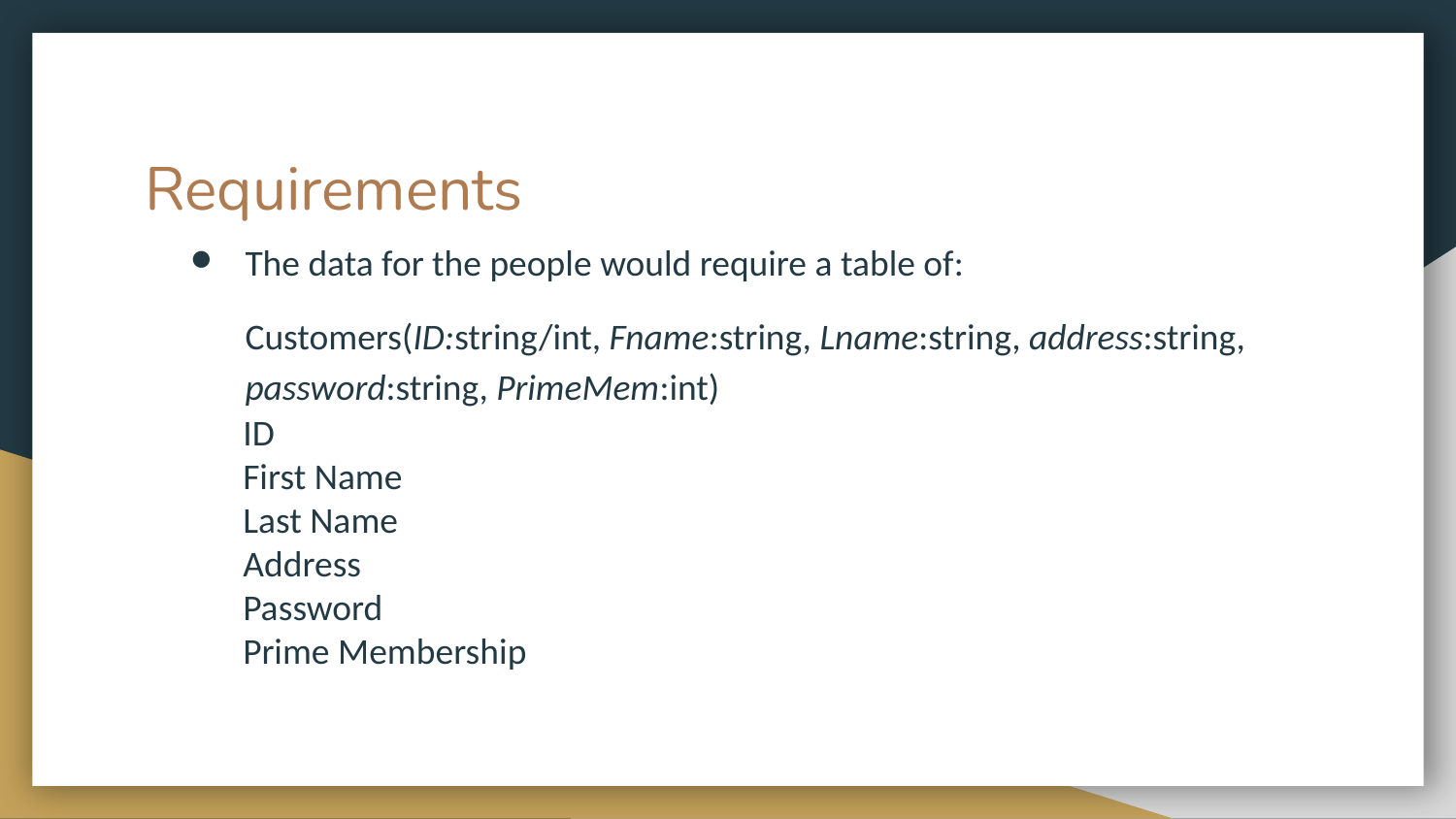

# Requirements
The data for the people would require a table of:
Customers(ID:string/int, Fname:string, Lname:string, address:string, password:string, PrimeMem:int)

ID
First Name
Last Name
Address
Password
Prime Membership